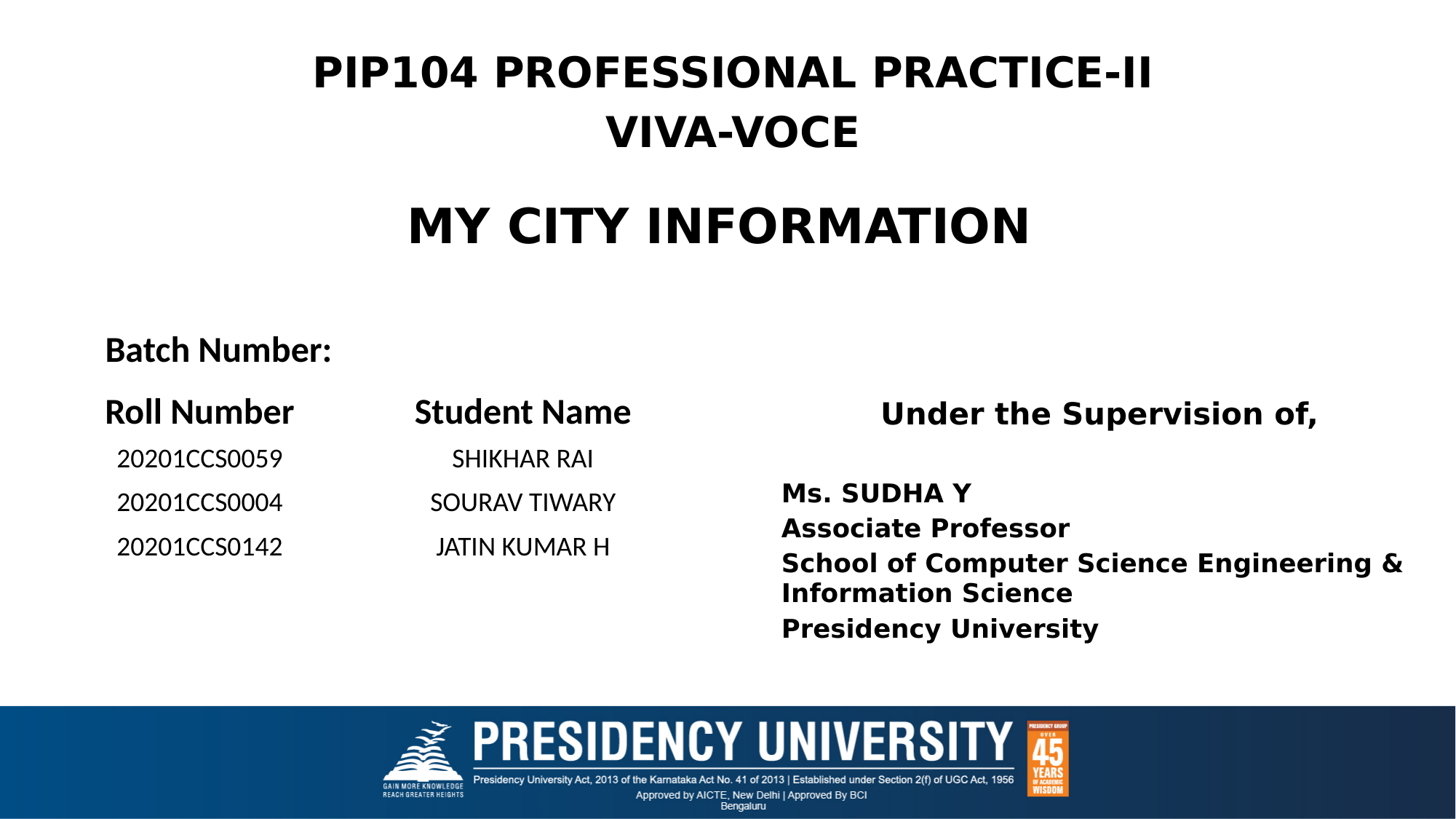

PIP104 PROFESSIONAL PRACTICE-II
VIVA-VOCE
# MY CITY INFORMATION
Batch Number:

Under the Supervision of,

Ms. SUDHA Y
Associate Professor
School of Computer Science Engineering & Information Science
Presidency University

| Roll Number | Student Name |
| --- | --- |
| 20201CCS0059 | SHIKHAR RAI |
| 20201CCS0004 | SOURAV TIWARY |
| 20201CCS0142 | JATIN KUMAR H |
|  |  |
|  |  |